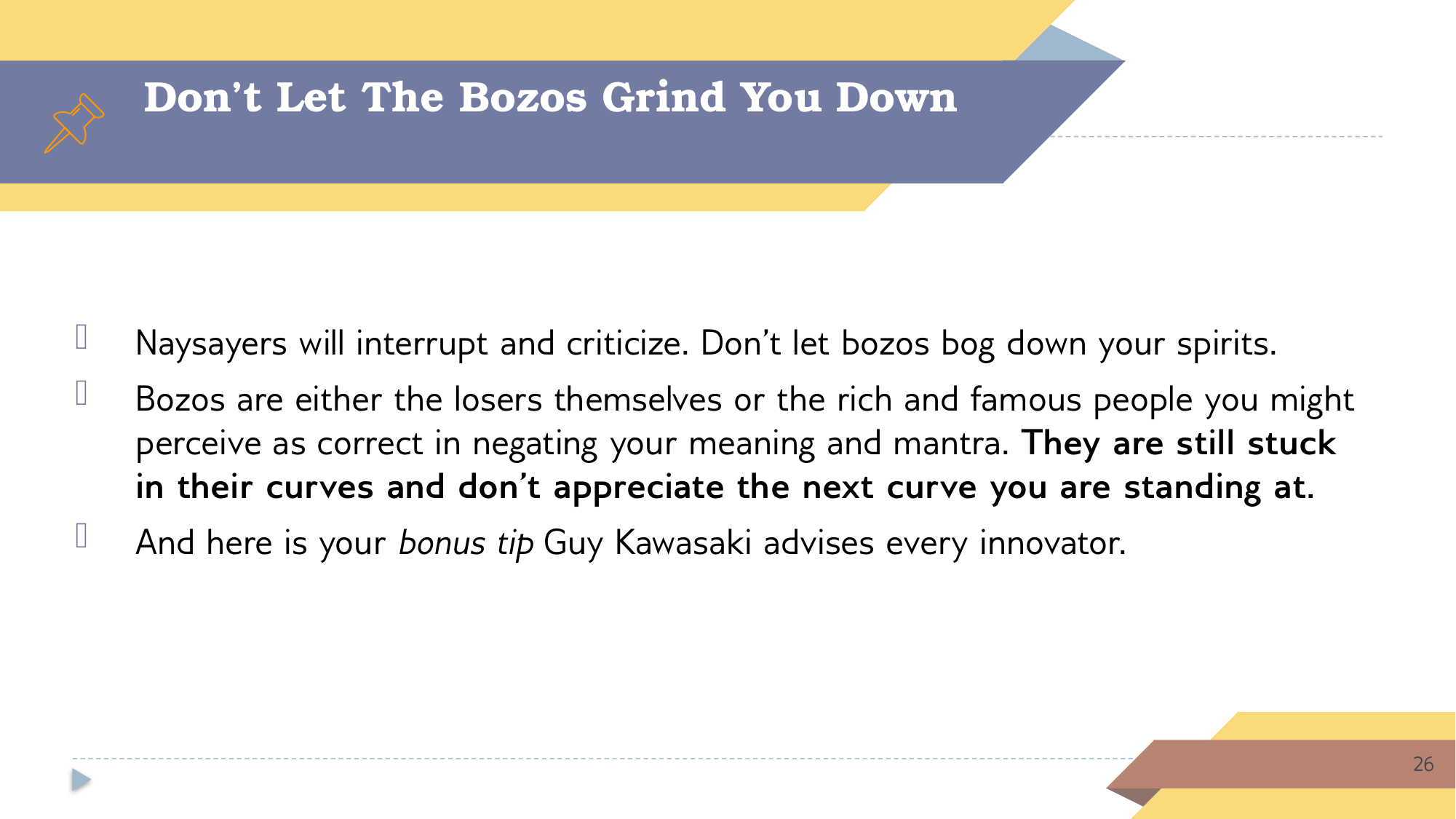

# Don’t Let The Bozos Grind You Down

Naysayers will interrupt and criticize. Don’t let bozos bog down your spirits.
Bozos are either the losers themselves or the rich and famous people you might perceive as correct in negating your meaning and mantra. They are still stuck in their curves and don’t appreciate the next curve you are standing at.
And here is your bonus tip Guy Kawasaki advises every innovator.

26